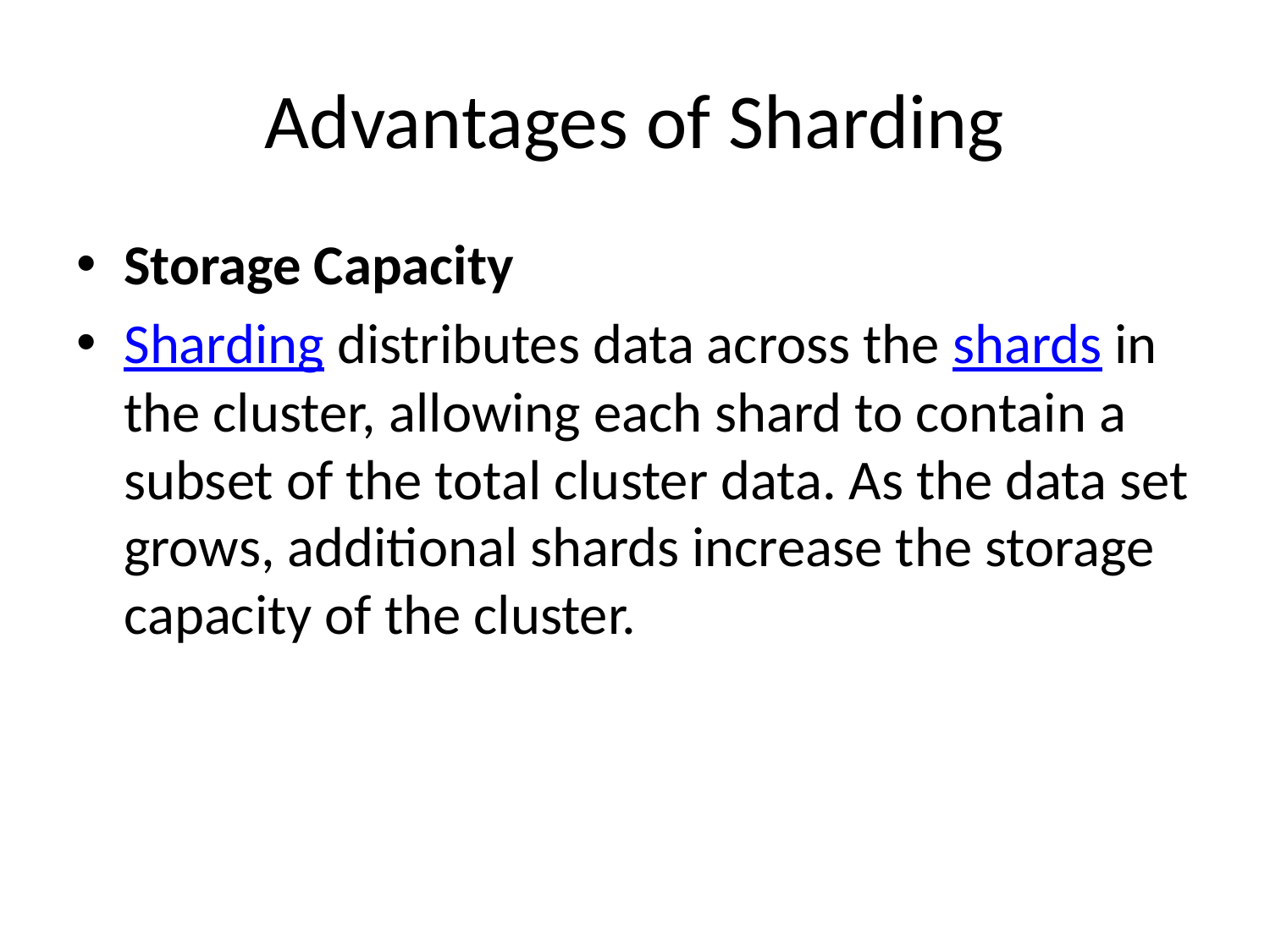

# Advantages of Sharding
Storage Capacity
Sharding distributes data across the shards in the cluster, allowing each shard to contain a subset of the total cluster data. As the data set grows, additional shards increase the storage capacity of the cluster.